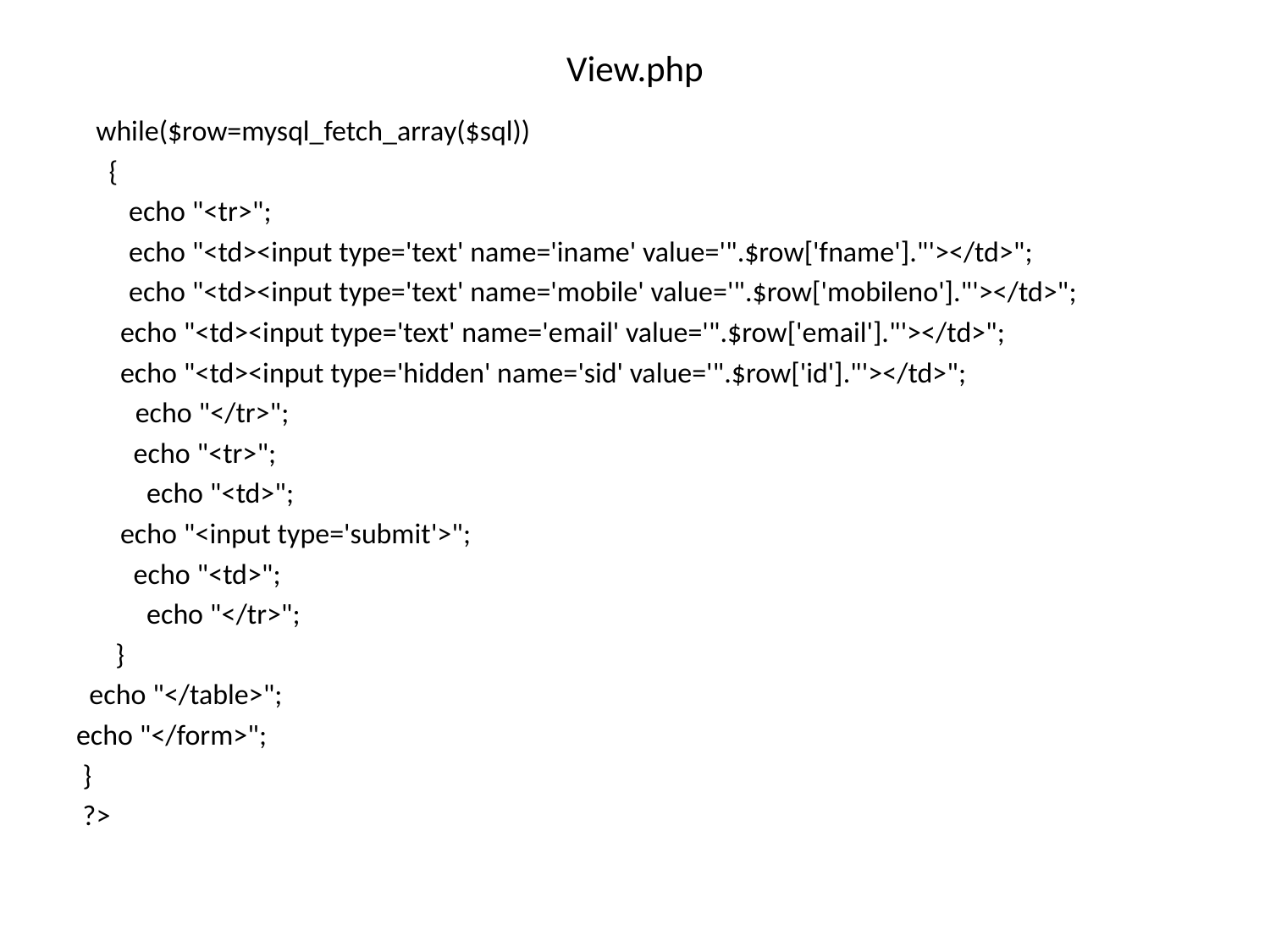

# View.php
   while($row=mysql_fetch_array($sql))
     {
        echo "<tr>";
        echo "<td><input type='text' name='iname' value='".$row['fname']."'></td>";
        echo "<td><input type='text' name='mobile' value='".$row['mobileno']."'></td>";
      	echo "<td><input type='text' name='email' value='".$row['email']."'></td>";
	echo "<td><input type='hidden' name='sid' value='".$row['id']."'></td>";
         echo "</tr>";
	  echo "<tr>";
  	    echo "<td>";
		echo "<input type='submit'>";
		  echo "<td>";
	    echo "</tr>";
      }
  echo "</table>";
echo "</form>";
 }
 ?>